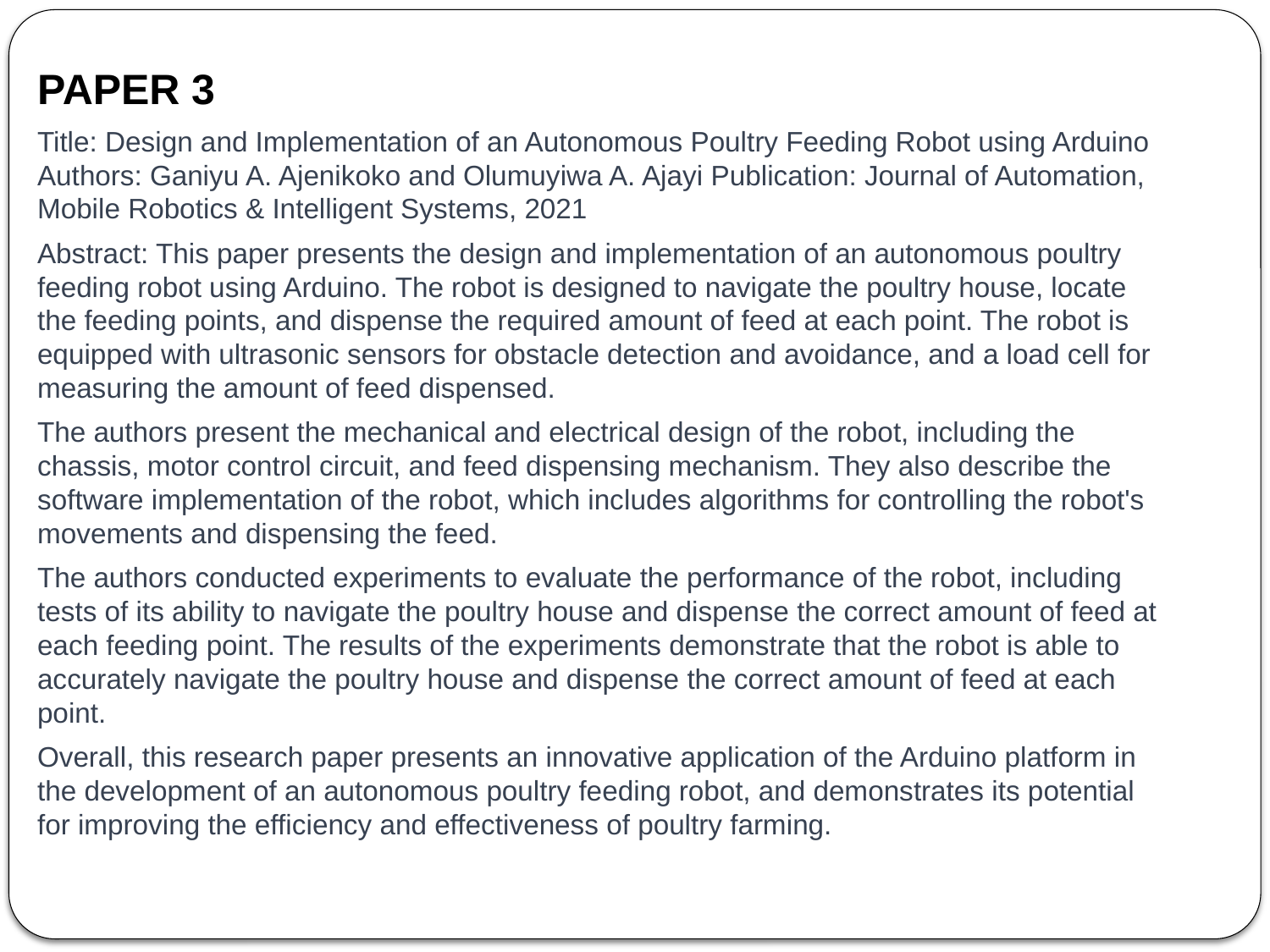

PAPER 3
Title: Design and Implementation of an Autonomous Poultry Feeding Robot using Arduino Authors: Ganiyu A. Ajenikoko and Olumuyiwa A. Ajayi Publication: Journal of Automation, Mobile Robotics & Intelligent Systems, 2021
Abstract: This paper presents the design and implementation of an autonomous poultry feeding robot using Arduino. The robot is designed to navigate the poultry house, locate the feeding points, and dispense the required amount of feed at each point. The robot is equipped with ultrasonic sensors for obstacle detection and avoidance, and a load cell for measuring the amount of feed dispensed.
The authors present the mechanical and electrical design of the robot, including the chassis, motor control circuit, and feed dispensing mechanism. They also describe the software implementation of the robot, which includes algorithms for controlling the robot's movements and dispensing the feed.
The authors conducted experiments to evaluate the performance of the robot, including tests of its ability to navigate the poultry house and dispense the correct amount of feed at each feeding point. The results of the experiments demonstrate that the robot is able to accurately navigate the poultry house and dispense the correct amount of feed at each point.
Overall, this research paper presents an innovative application of the Arduino platform in the development of an autonomous poultry feeding robot, and demonstrates its potential for improving the efficiency and effectiveness of poultry farming.